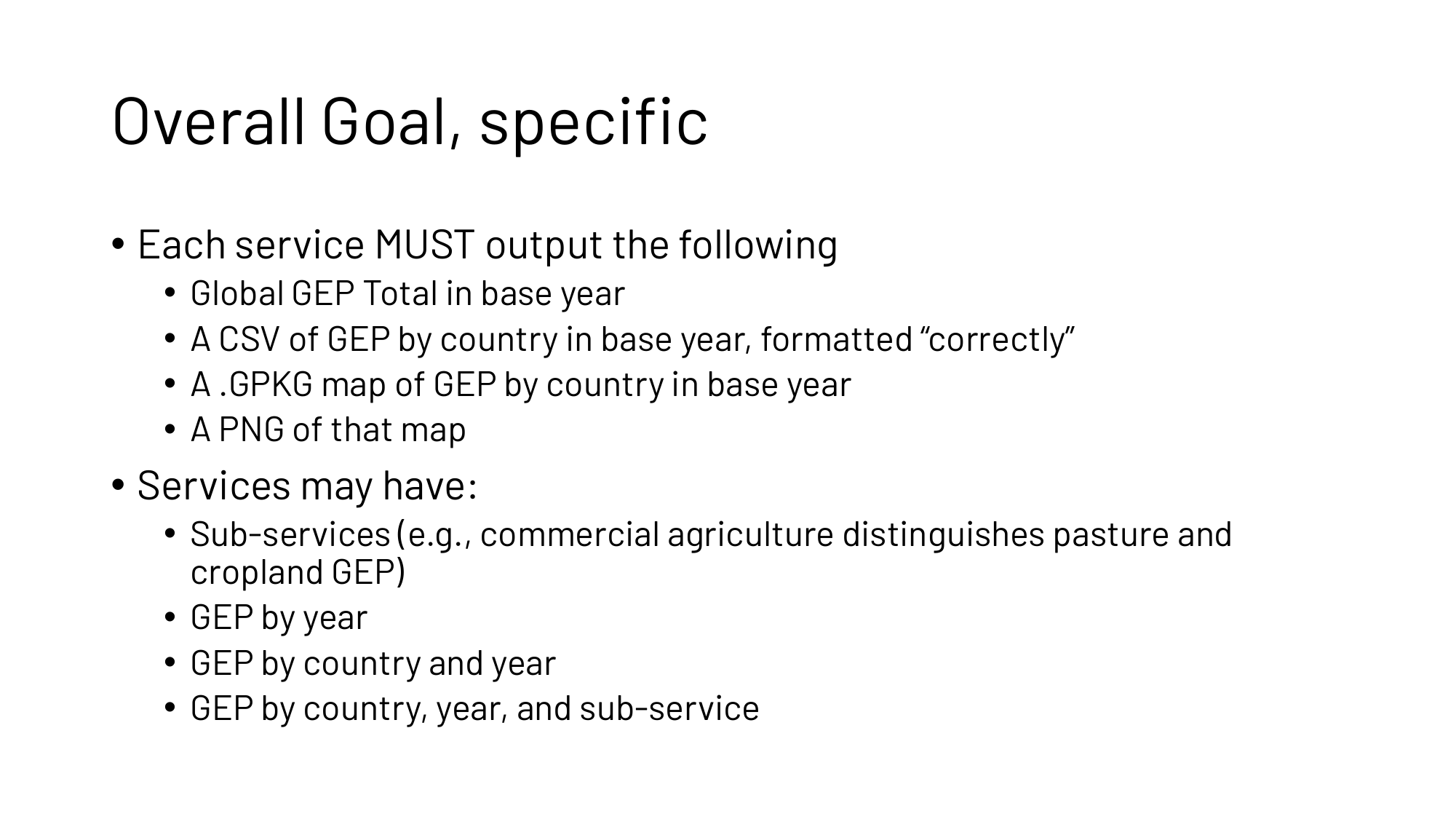

# Overall Goal, specific
Each service MUST output the following
Global GEP Total in base year
A CSV of GEP by country in base year, formatted “correctly”
A .GPKG map of GEP by country in base year
A PNG of that map
Services may have:
Sub-services (e.g., commercial agriculture distinguishes pasture and cropland GEP)
GEP by year
GEP by country and year
GEP by country, year, and sub-service